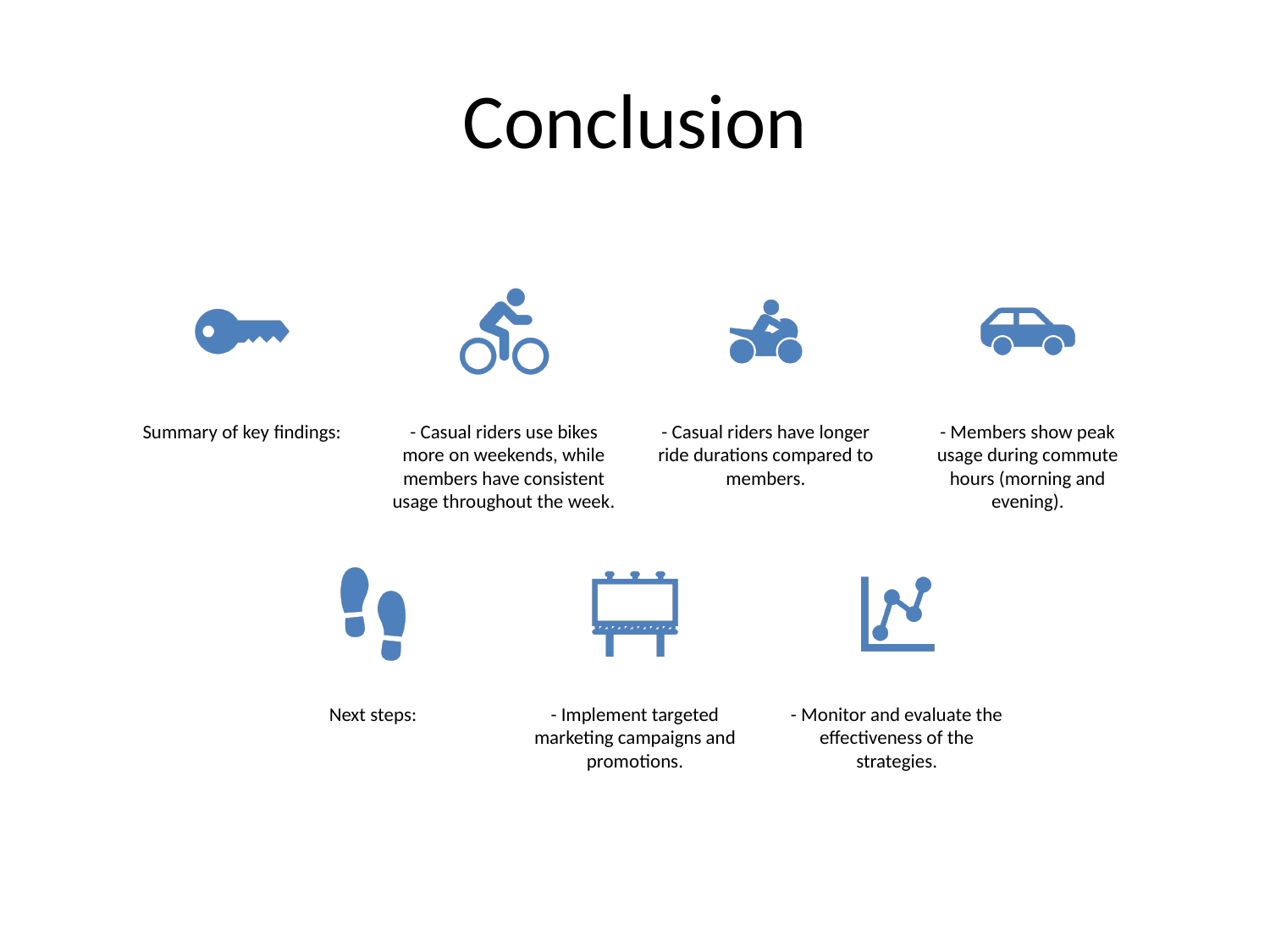

# Conclusion
Summary of key findings:
- Casual riders use bikes more on weekends, while members have consistent usage throughout the week.
- Casual riders have longer ride durations compared to members.
- Members show peak usage during commute hours (morning and evening).
Next steps:
- Implement targeted marketing campaigns and promotions.
- Monitor and evaluate the effectiveness of the strategies.